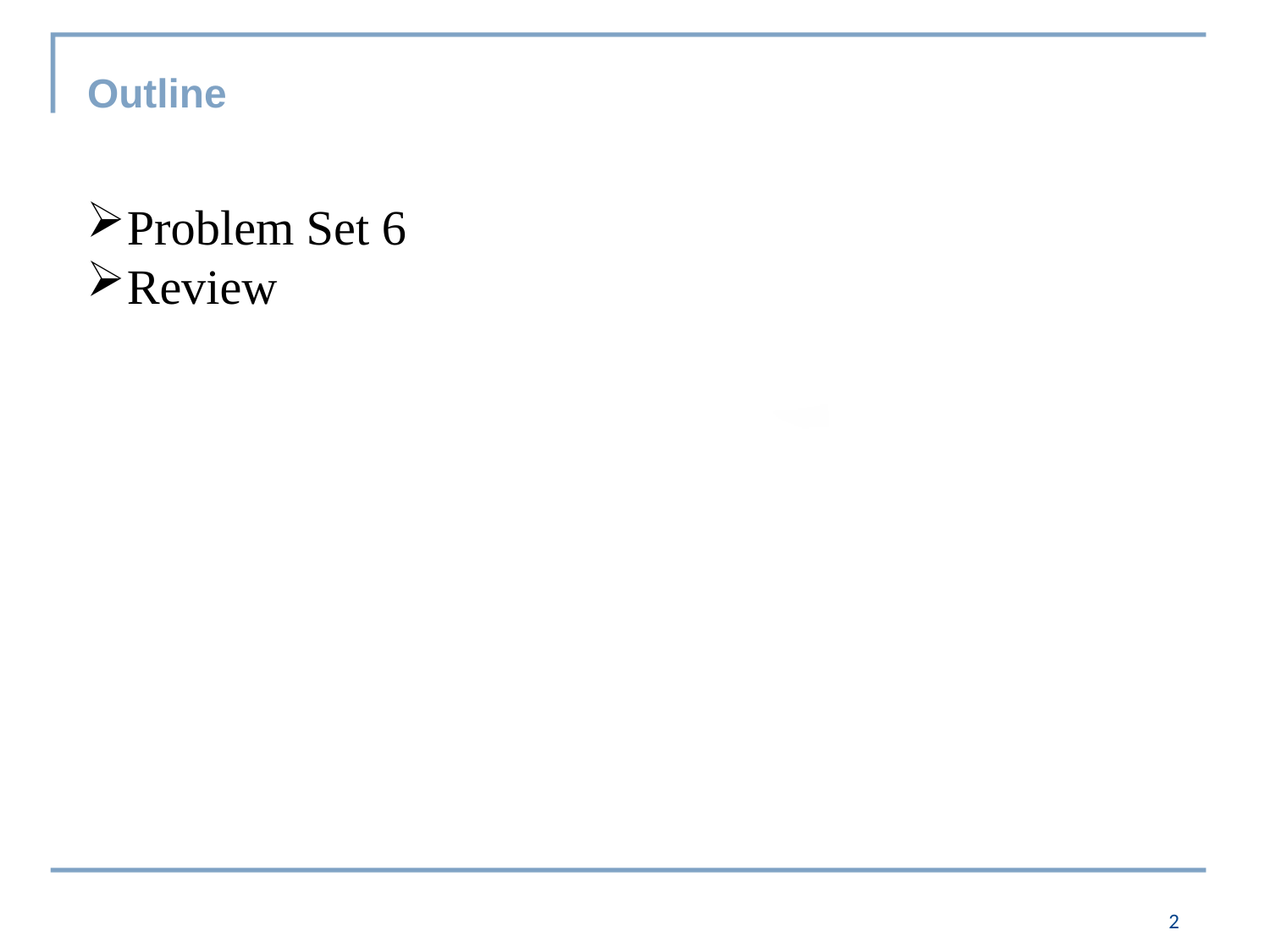

# Outline
Problem Set 6
Review

2